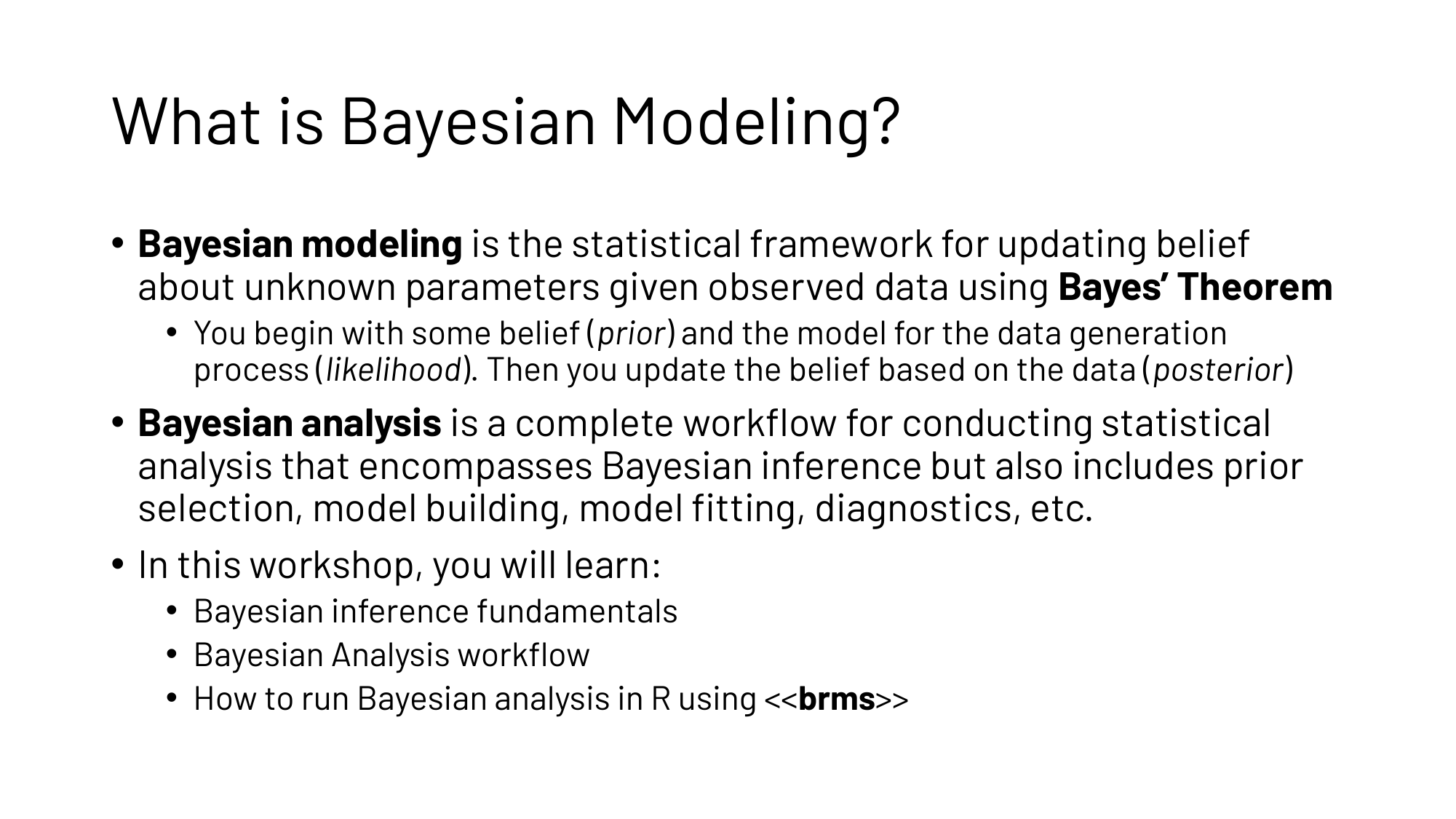

# What is Bayesian Modeling?
Bayesian modeling is the statistical framework for updating belief about unknown parameters given observed data using Bayes’ Theorem
You begin with some belief (prior) and the model for the data generation process (likelihood). Then you update the belief based on the data (posterior)
Bayesian analysis is a complete workflow for conducting statistical analysis that encompasses Bayesian inference but also includes prior selection, model building, model fitting, diagnostics, etc.
In this workshop, you will learn:
Bayesian inference fundamentals
Bayesian Analysis workflow
How to run Bayesian analysis in R using <<brms>>